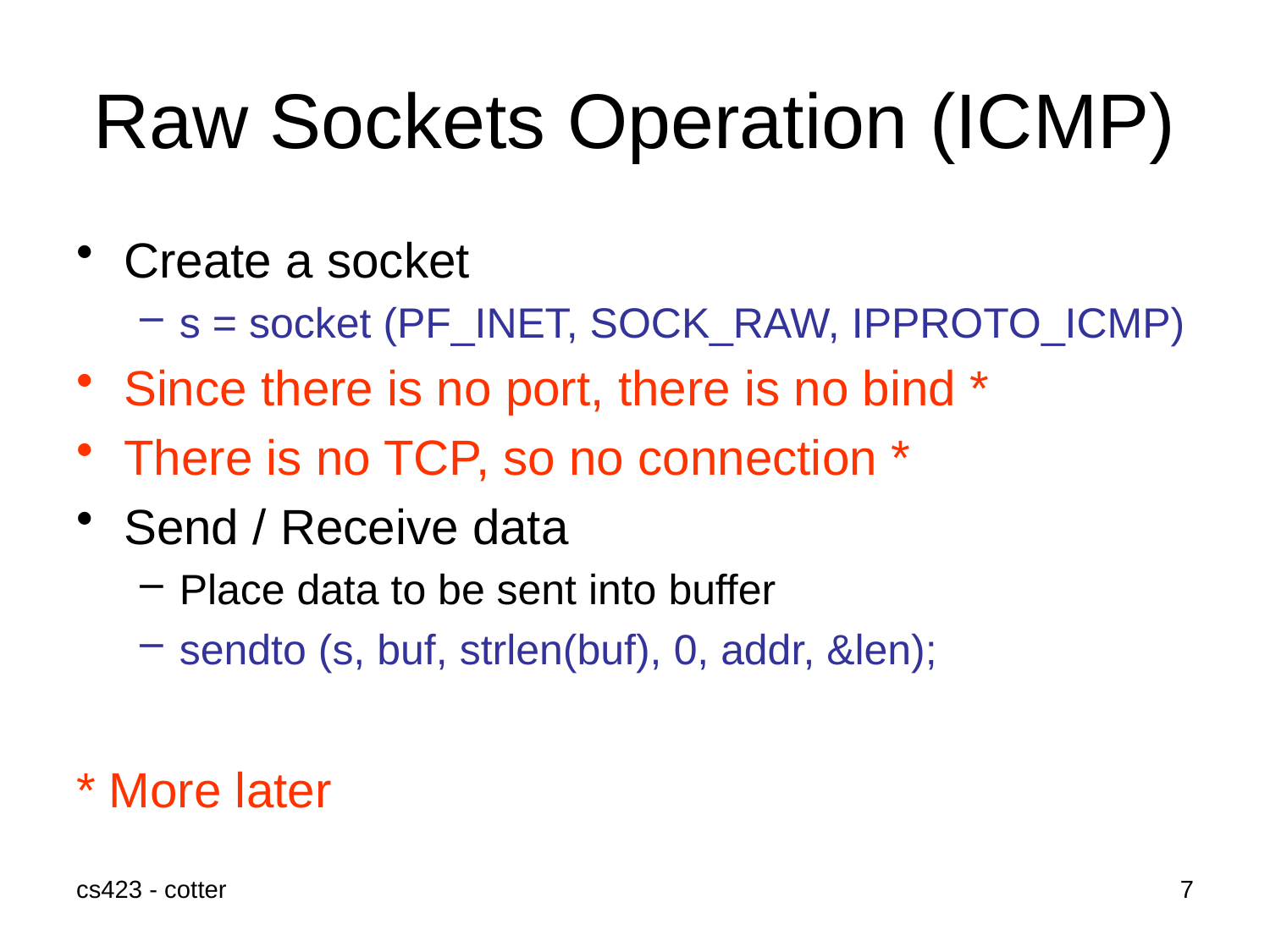

# Raw Sockets Operation (ICMP)
Create a socket
s = socket (PF_INET, SOCK_RAW, IPPROTO_ICMP)
Since there is no port, there is no bind *
There is no TCP, so no connection *
Send / Receive data
Place data to be sent into buffer
sendto (s, buf, strlen(buf), 0, addr, &len);

* More later

cs423 - cotter
7